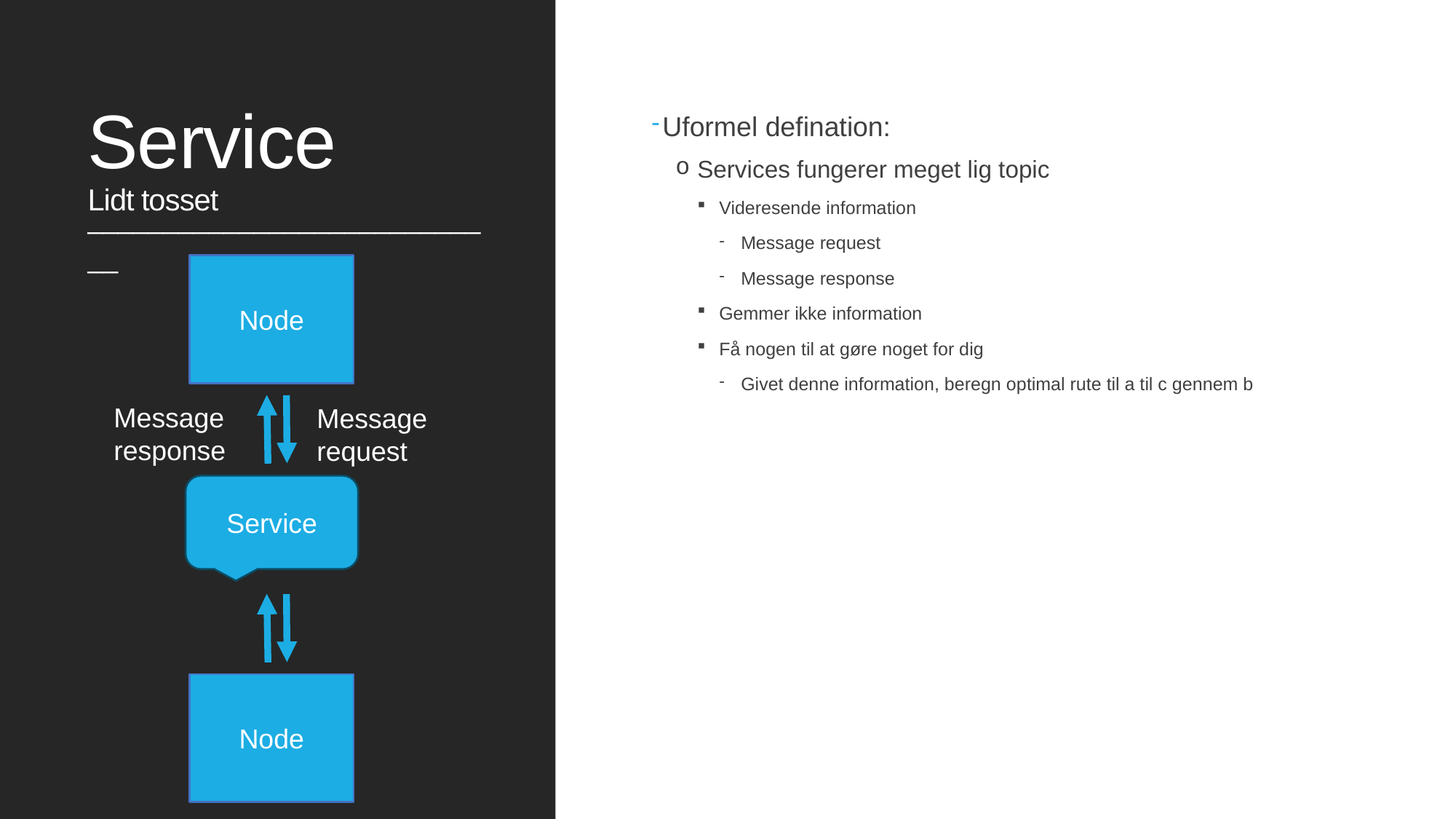

Uformel defination:
Services fungerer meget lig topic
Videresende information
Message request
Message response
Gemmer ikke information
Få nogen til at gøre noget for dig
Givet denne information, beregn optimal rute til a til c gennem b

# Service Lidt tosset
____________________________

Node
Message response

Message request

Service
Node